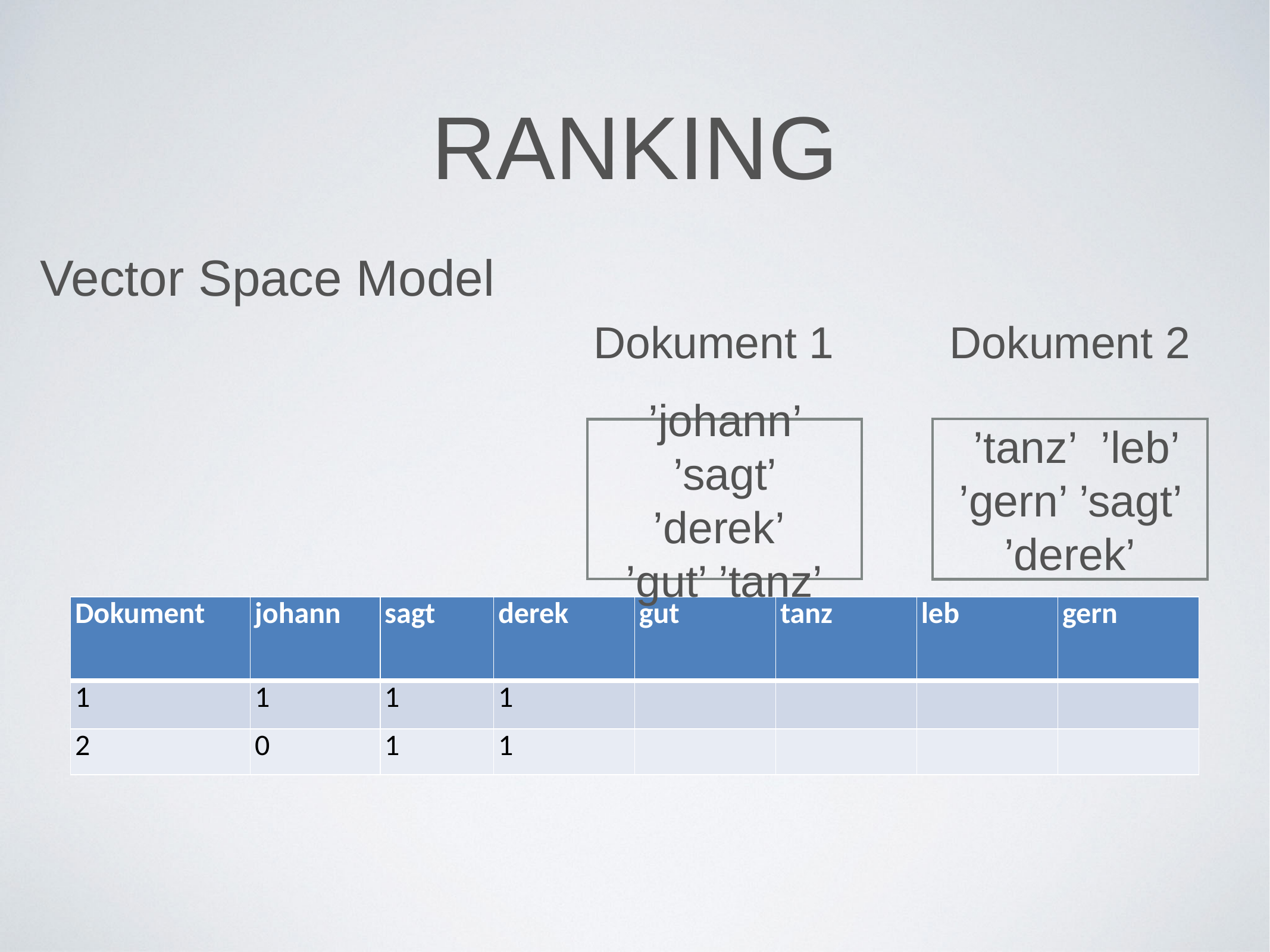

# Ranking
Vector Space Model
Dokument 1
Dokument 2
’johann’ ’sagt’ ’derek’  ’gut’ ’tanz’
 ’tanz’  ’leb’ ’gern’ ’sagt’ ’derek’

| Dokument | johann | sagt | derek | gut | tanz | leb | gern |
| --- | --- | --- | --- | --- | --- | --- | --- |
| 1 | 1 | 1 | 1 |  |  |  |  |
| 2 | 0 | 1 | 1 |  |  |  |  |